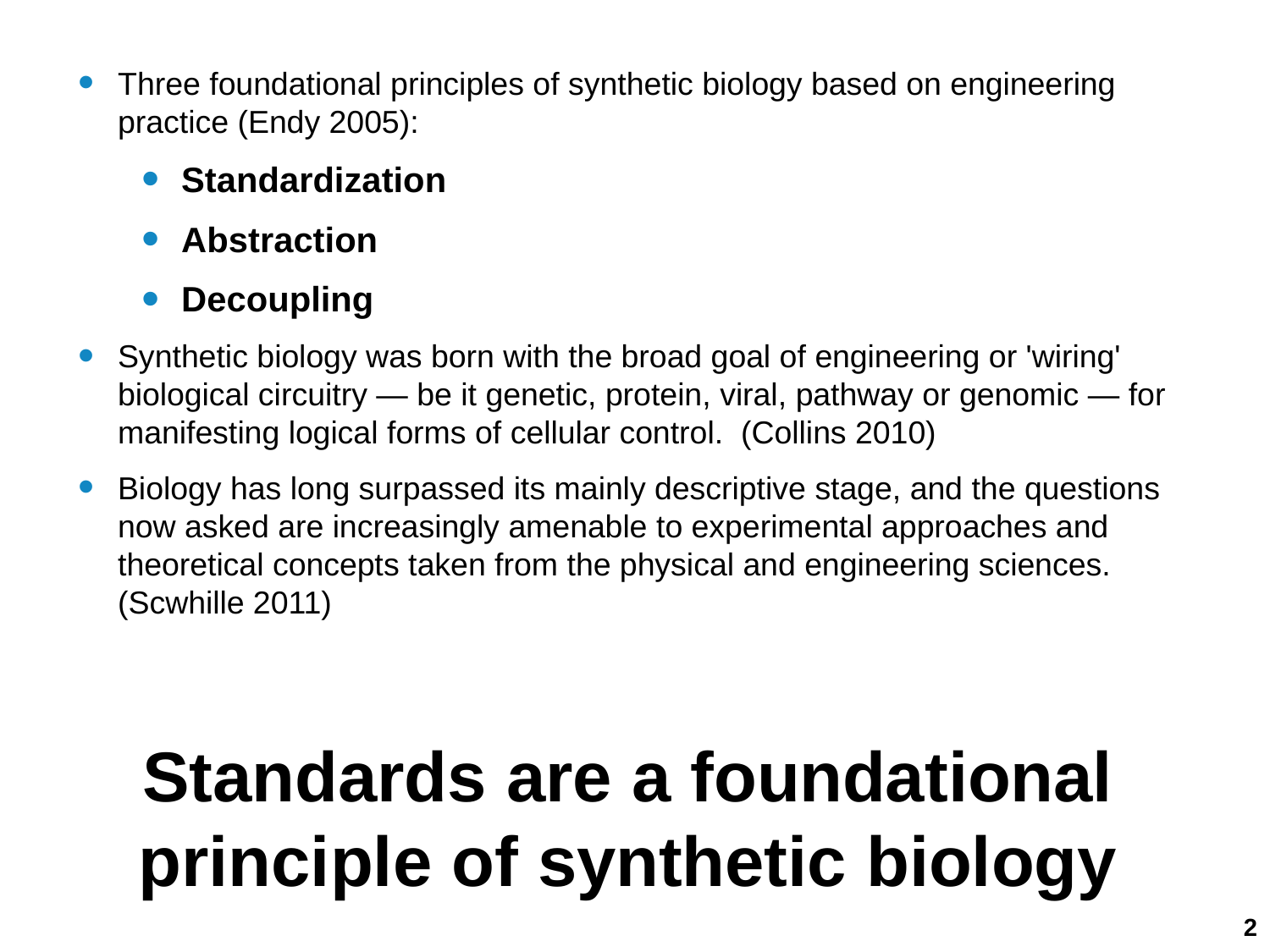

Three foundational principles of synthetic biology based on engineering practice (Endy 2005):
Standardization
Abstraction
Decoupling
Synthetic biology was born with the broad goal of engineering or 'wiring' biological circuitry — be it genetic, protein, viral, pathway or genomic — for manifesting logical forms of cellular control.  (Collins 2010)
Biology has long surpassed its mainly descriptive stage, and the questions now asked are increasingly amenable to experimental approaches and theoretical concepts taken from the physical and engineering sciences. (Scwhille 2011)

# Standards are a foundational principle of synthetic biology
2